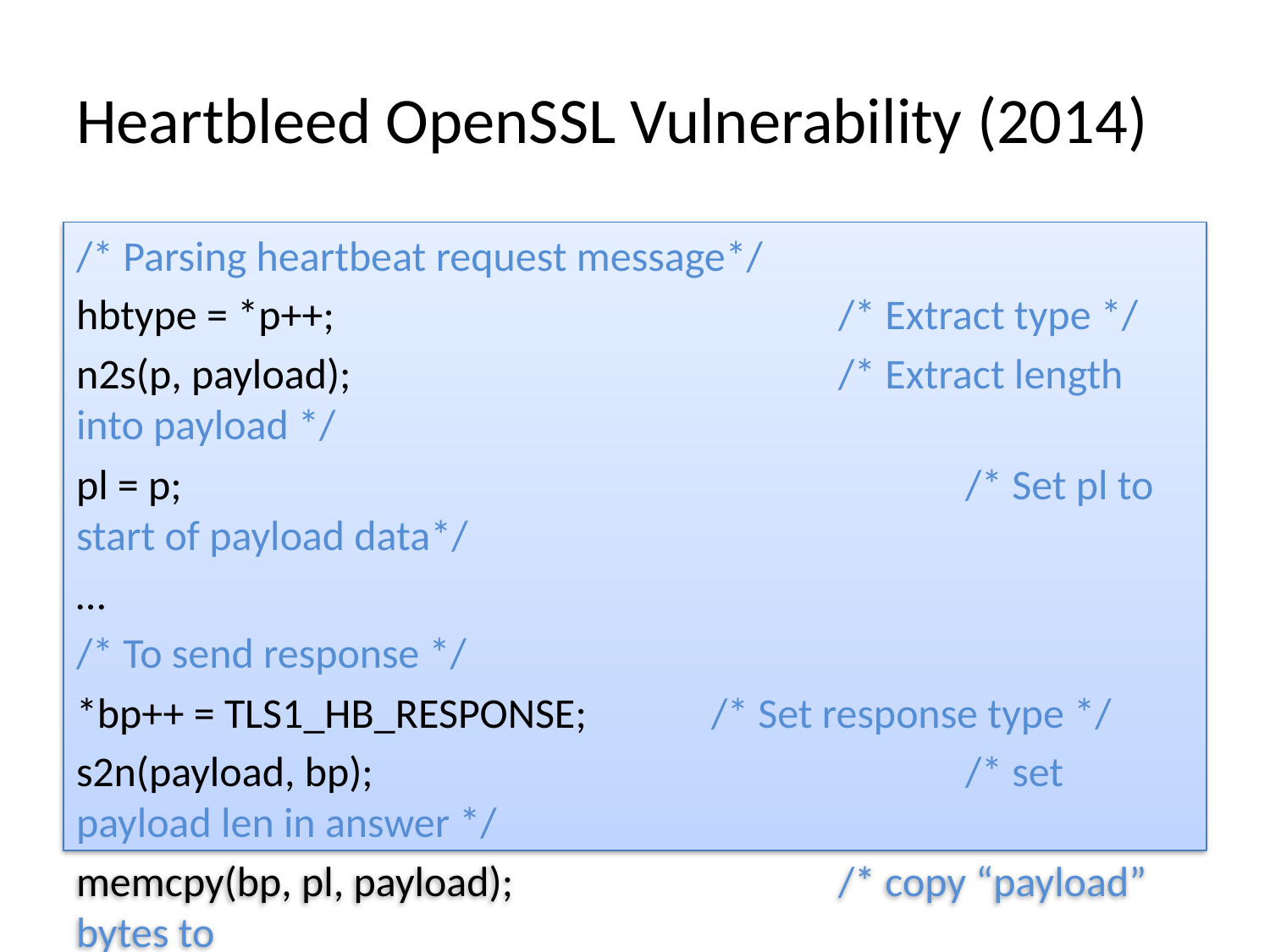

# Heartbleed OpenSSL Vulnerability (2014)
/* Parsing heartbeat request message*/
hbtype = *p++;				/* Extract type */
n2s(p, payload); 				/* Extract length into payload */
pl = p;							/* Set pl to start of payload data*/
…
/* To send response */
*bp++ = TLS1_HB_RESPONSE; 	/* Set response type */
s2n(payload, bp); 					/* set payload len in answer */
memcpy(bp, pl, payload);			/* copy “payload” bytes to
									 output buffer */